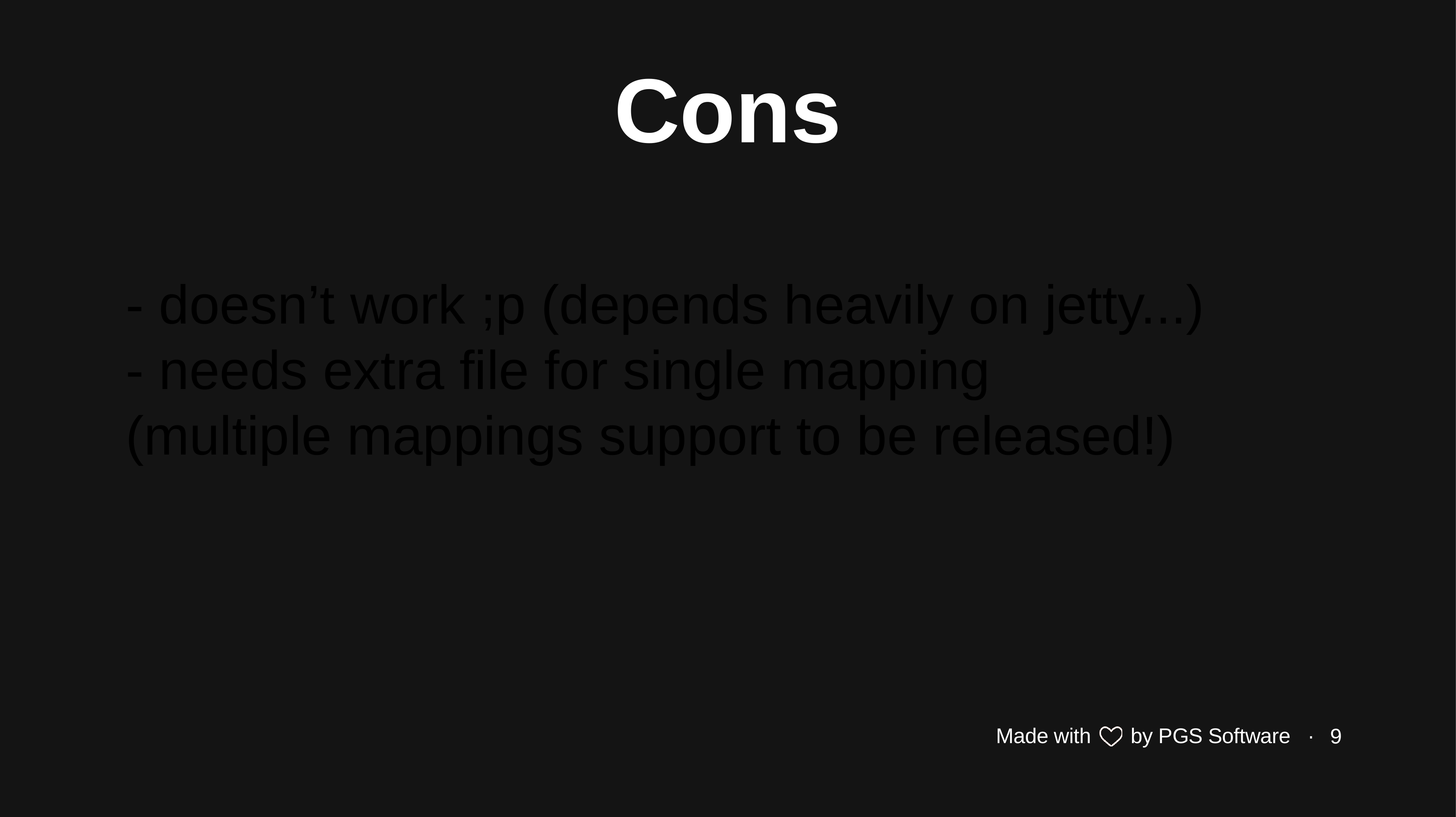

Cons
- doesn’t work ;p (depends heavily on jetty...)
- needs extra file for single mapping
(multiple mappings support to be released!)

9